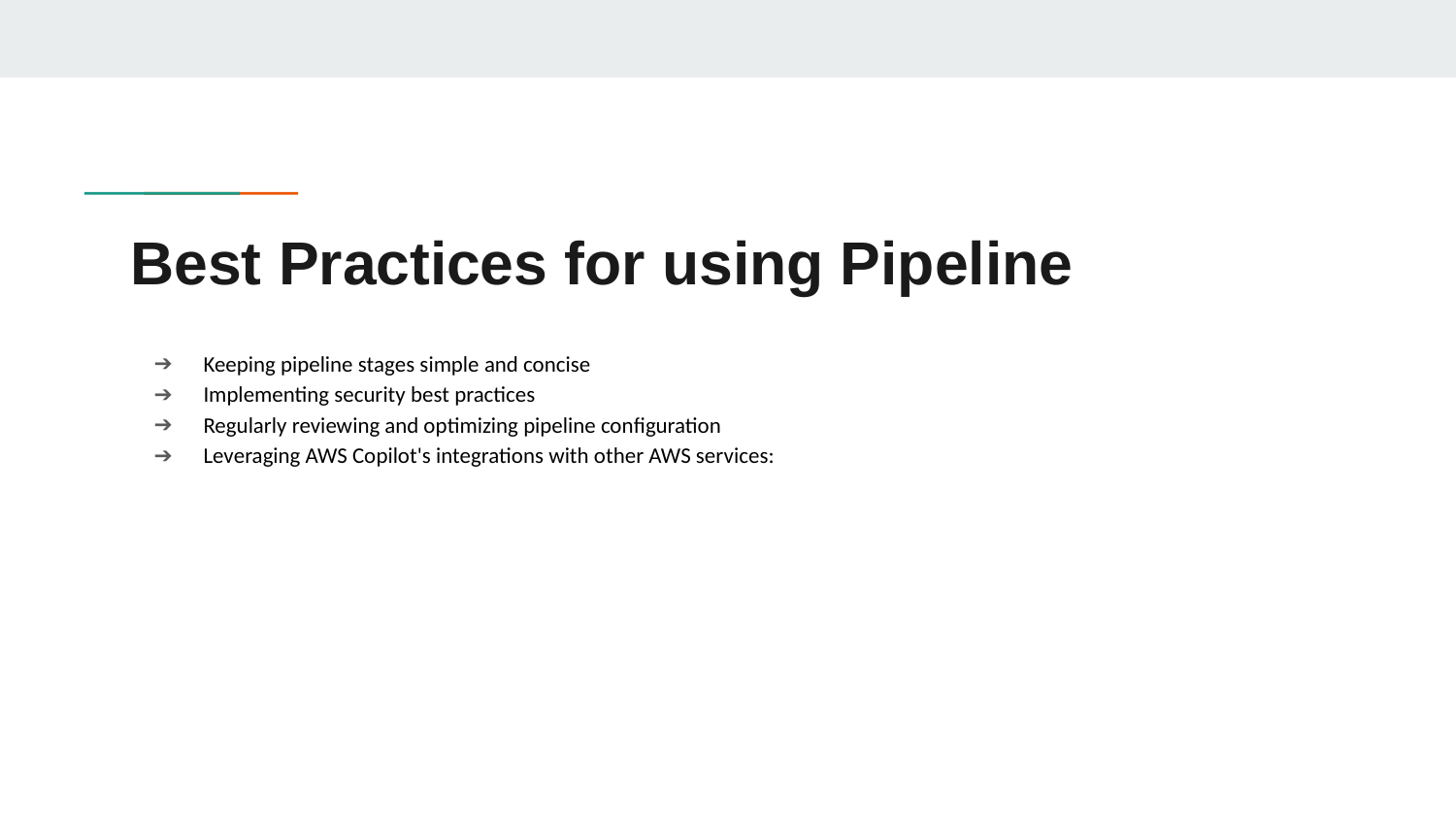

# Best Practices for using Pipeline
Keeping pipeline stages simple and concise
Implementing security best practices
Regularly reviewing and optimizing pipeline configuration
Leveraging AWS Copilot's integrations with other AWS services: